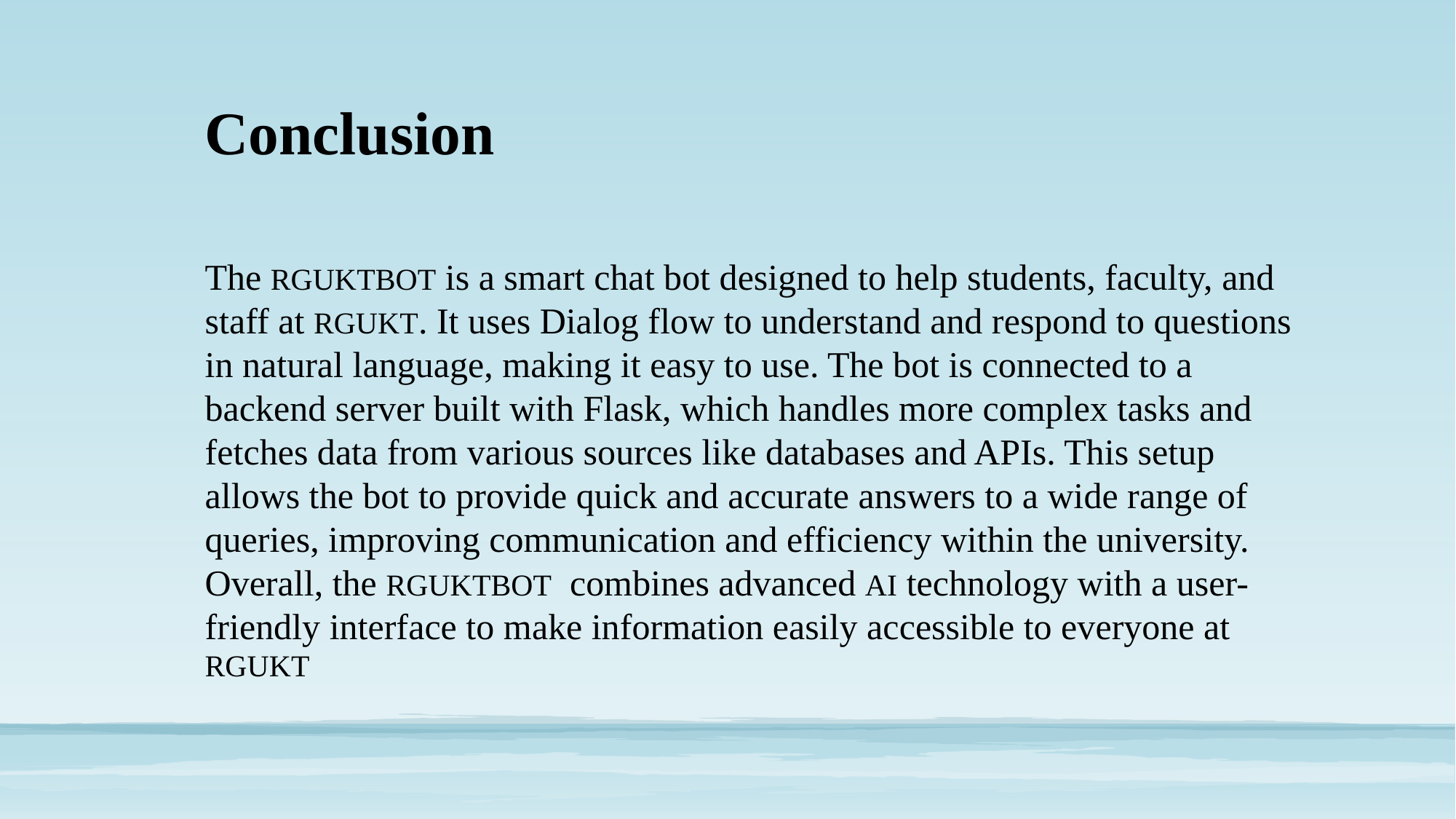

# Conclusion
The RGUKTBOT is a smart chat bot designed to help students, faculty, and staff at RGUKT. It uses Dialog flow to understand and respond to questions in natural language, making it easy to use. The bot is connected to a backend server built with Flask, which handles more complex tasks and fetches data from various sources like databases and APIs. This setup allows the bot to provide quick and accurate answers to a wide range of queries, improving communication and efficiency within the university. Overall, the RGUKTBOT  combines advanced AI technology with a user-friendly interface to make information easily accessible to everyone at RGUKT